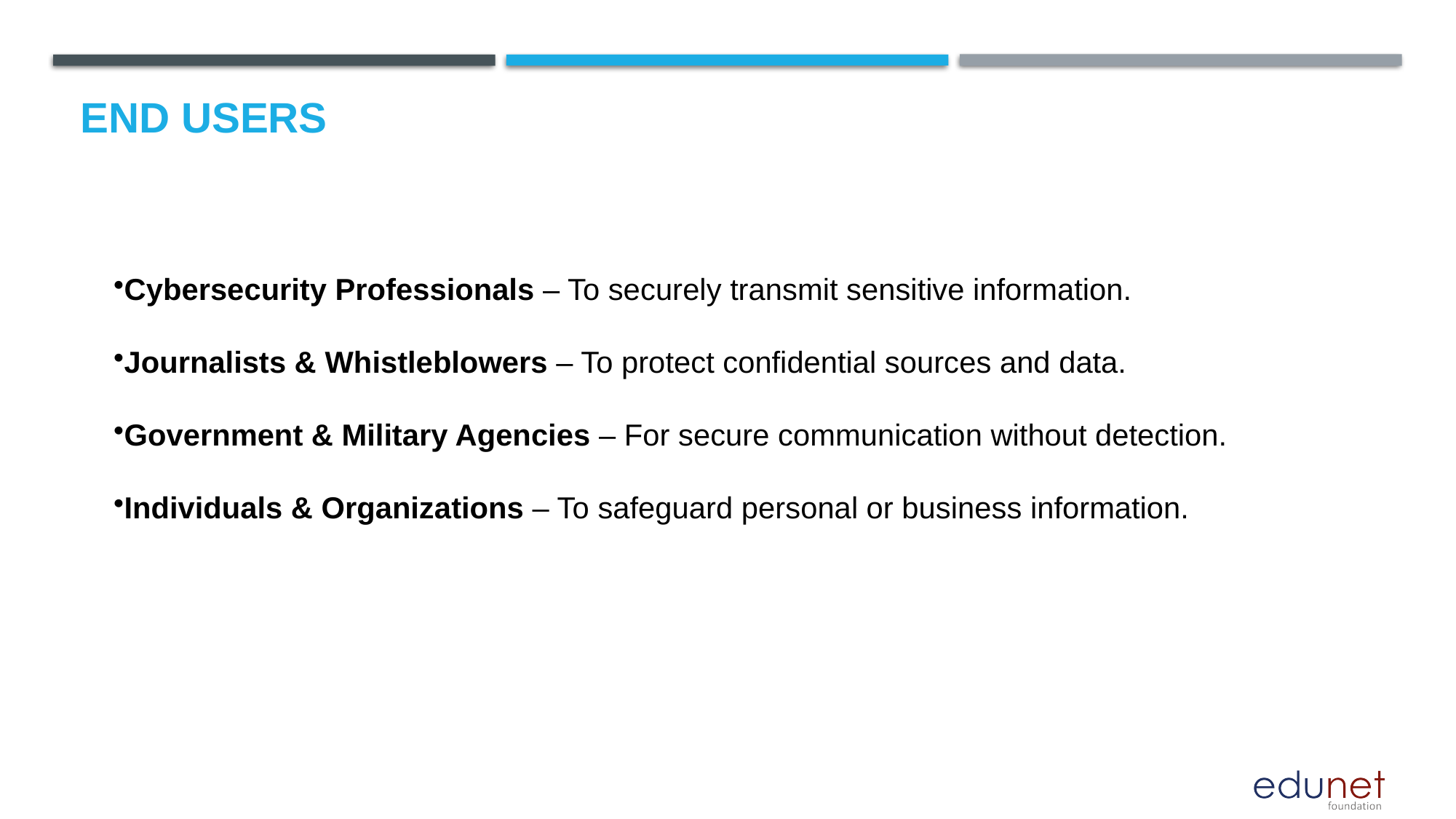

# End users
Cybersecurity Professionals – To securely transmit sensitive information.
Journalists & Whistleblowers – To protect confidential sources and data.
Government & Military Agencies – For secure communication without detection.
Individuals & Organizations – To safeguard personal or business information.